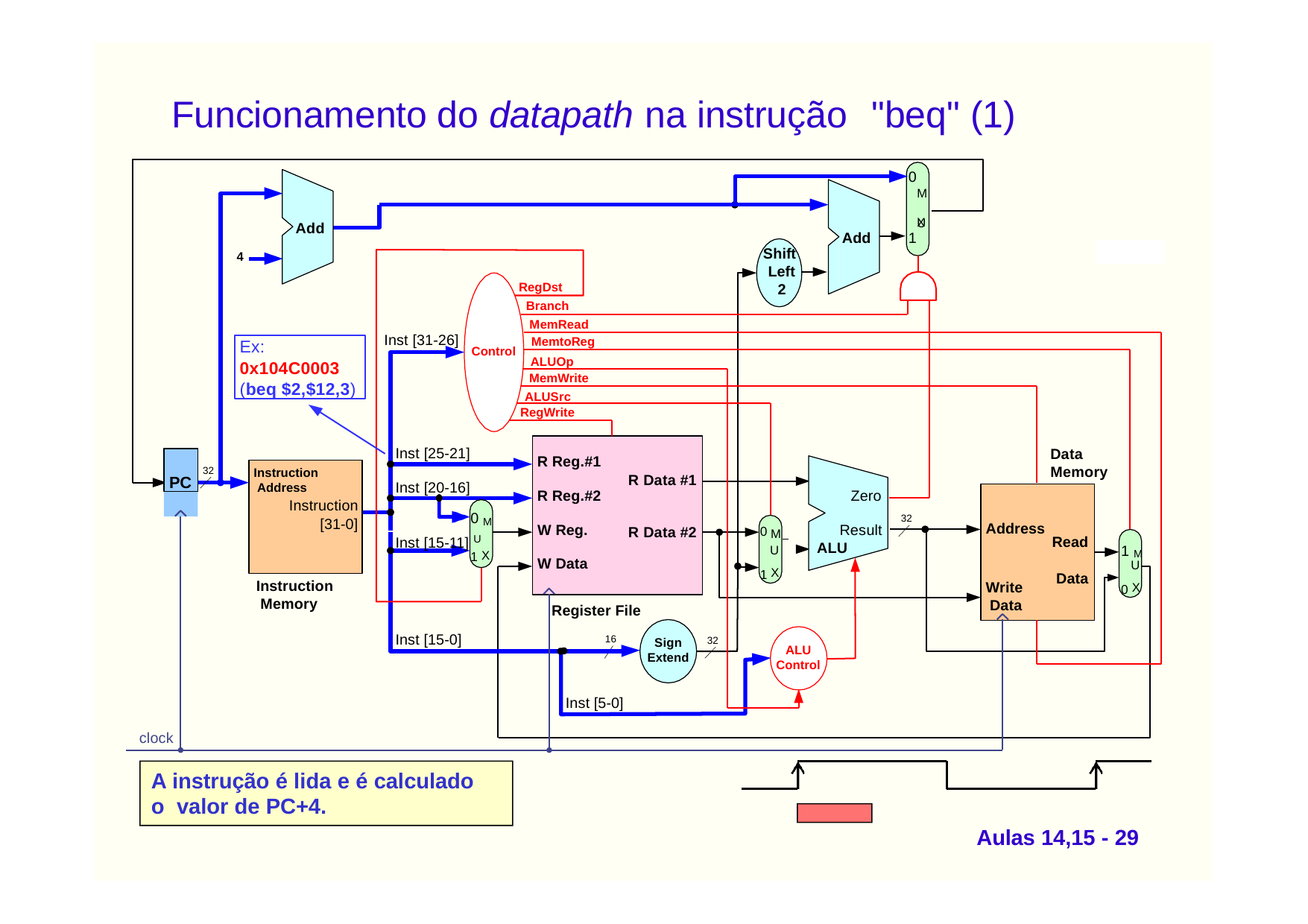

# Funcionamento do datapath na instrução	"beq" (1)

0
M  U

X
1
Add
Add

Shift  Left  2
4

RegDst  Branch

MemRead
Inst [31-26]
MemtoReg

Ex:
0x104C0003
(beq $2,$12,3)
Control

ALUOp

MemWrite

ALUSrc
RegWrite

Inst [25-21]
Data  Memory

PC

R Reg.#1

32
Instruction  Address
Instruction
[31-0]

R Data #1
Inst [20-16]

R Reg.#2
Zero

0 M

32

Address
W Reg.
Result
ALU
R Data #2
0 M
U

Inst [15-11] U

Read  Data

1 M
1 X

W Data
1 X
U

0 X

Instruction  Memory
Write  Data

Register File

Inst [15-0]
16
32
Sign  Extend
ALU

Control

Inst [5-0]

clock

A instrução é lida e é calculado o  valor de PC+4.

Aulas 14,15 - 29